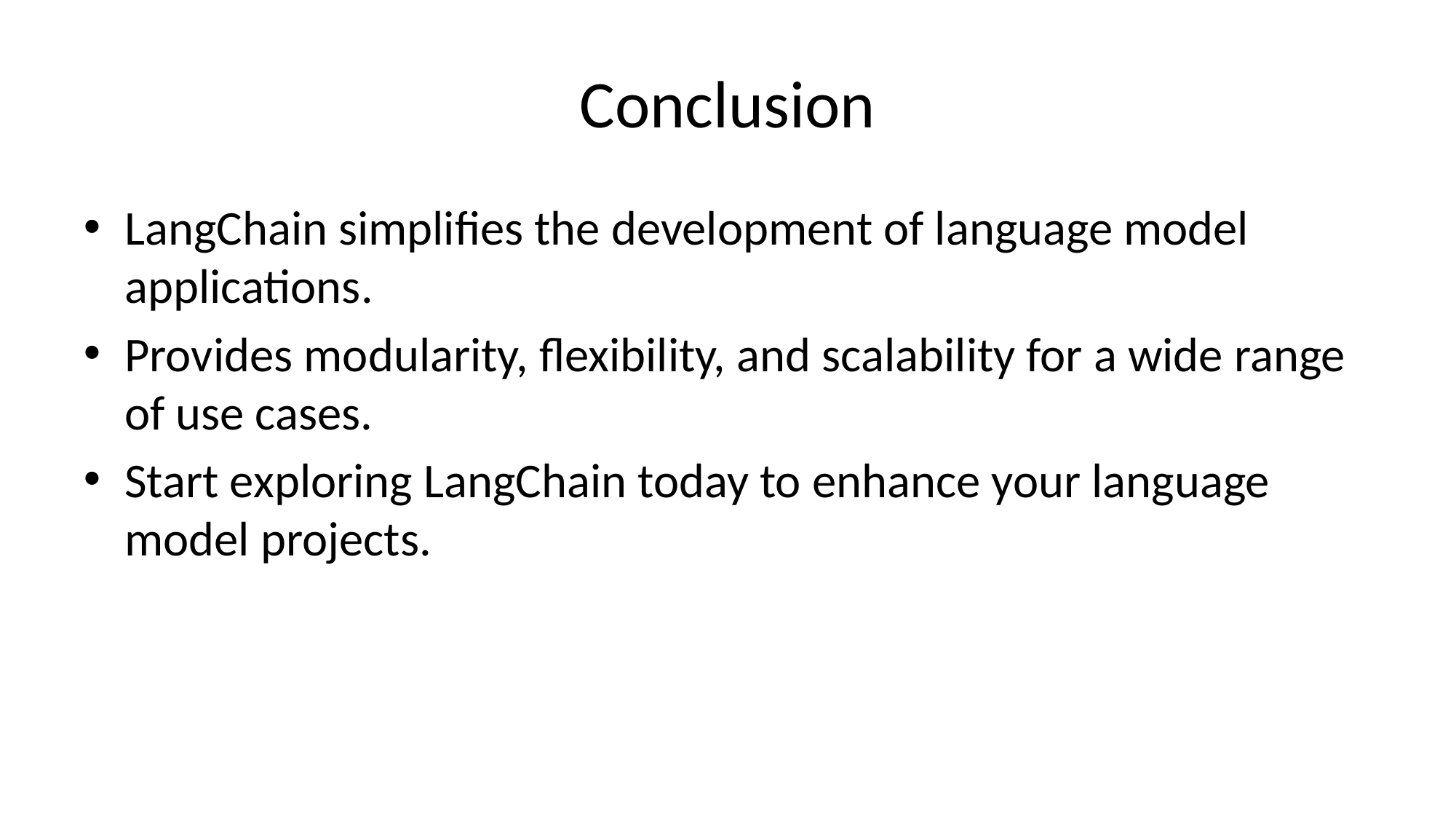

# Conclusion
LangChain simplifies the development of language model applications.
Provides modularity, flexibility, and scalability for a wide range of use cases.
Start exploring LangChain today to enhance your language model projects.